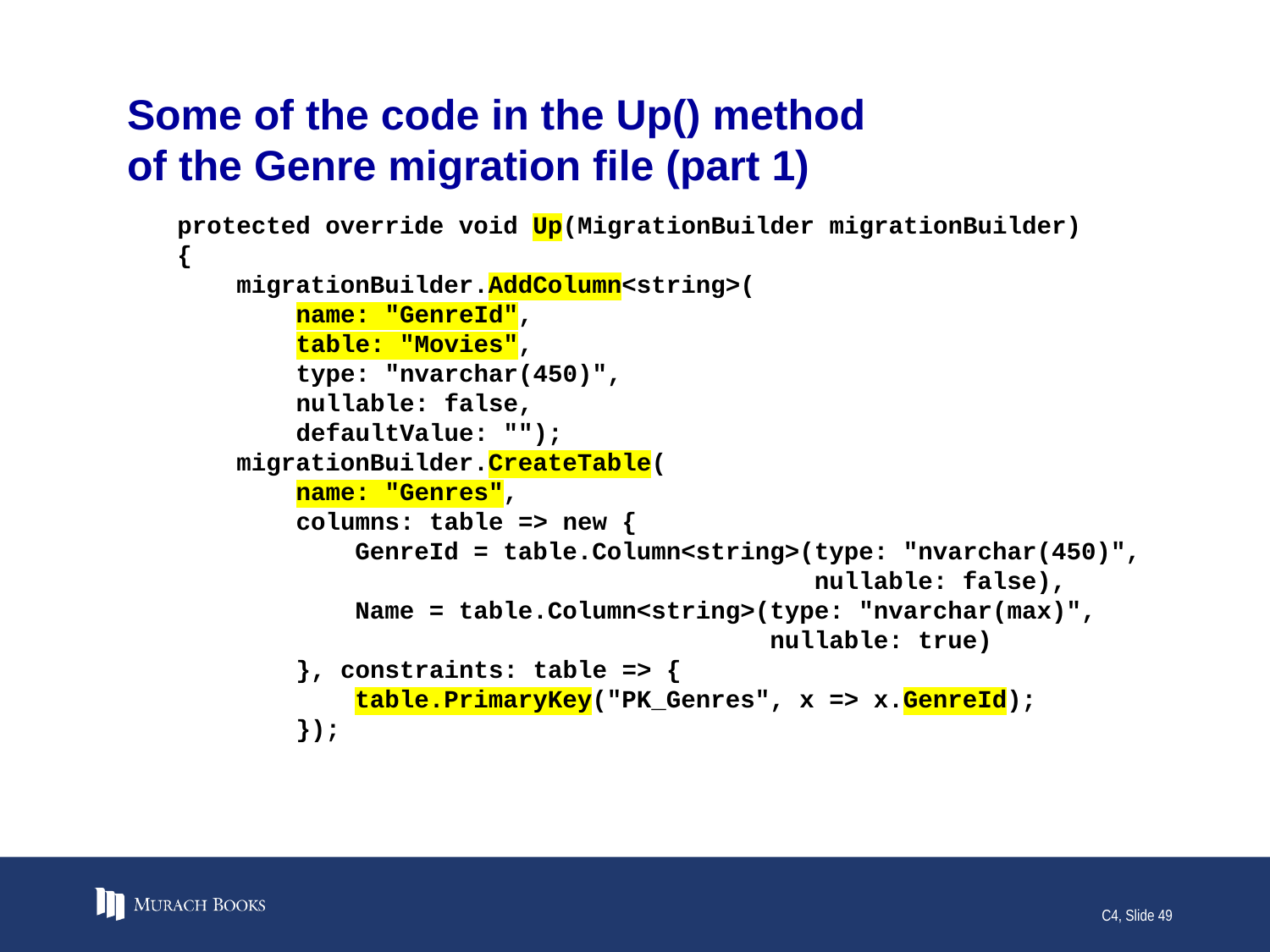

# Some of the code in the Up() method of the Genre migration file (part 1)
protected override void Up(MigrationBuilder migrationBuilder)
{
    migrationBuilder.AddColumn<string>(
        name: "GenreId",
        table: "Movies",
        type: "nvarchar(450)",
        nullable: false,
        defaultValue: "");
    migrationBuilder.CreateTable(
        name: "Genres",
        columns: table => new {
            GenreId = table.Column<string>(type: "nvarchar(450)",
                                           nullable: false),
            Name = table.Column<string>(type: "nvarchar(max)",
                                        nullable: true)
        }, constraints: table => {
            table.PrimaryKey("PK_Genres", x => x.GenreId);
        });

C4, Slide 49